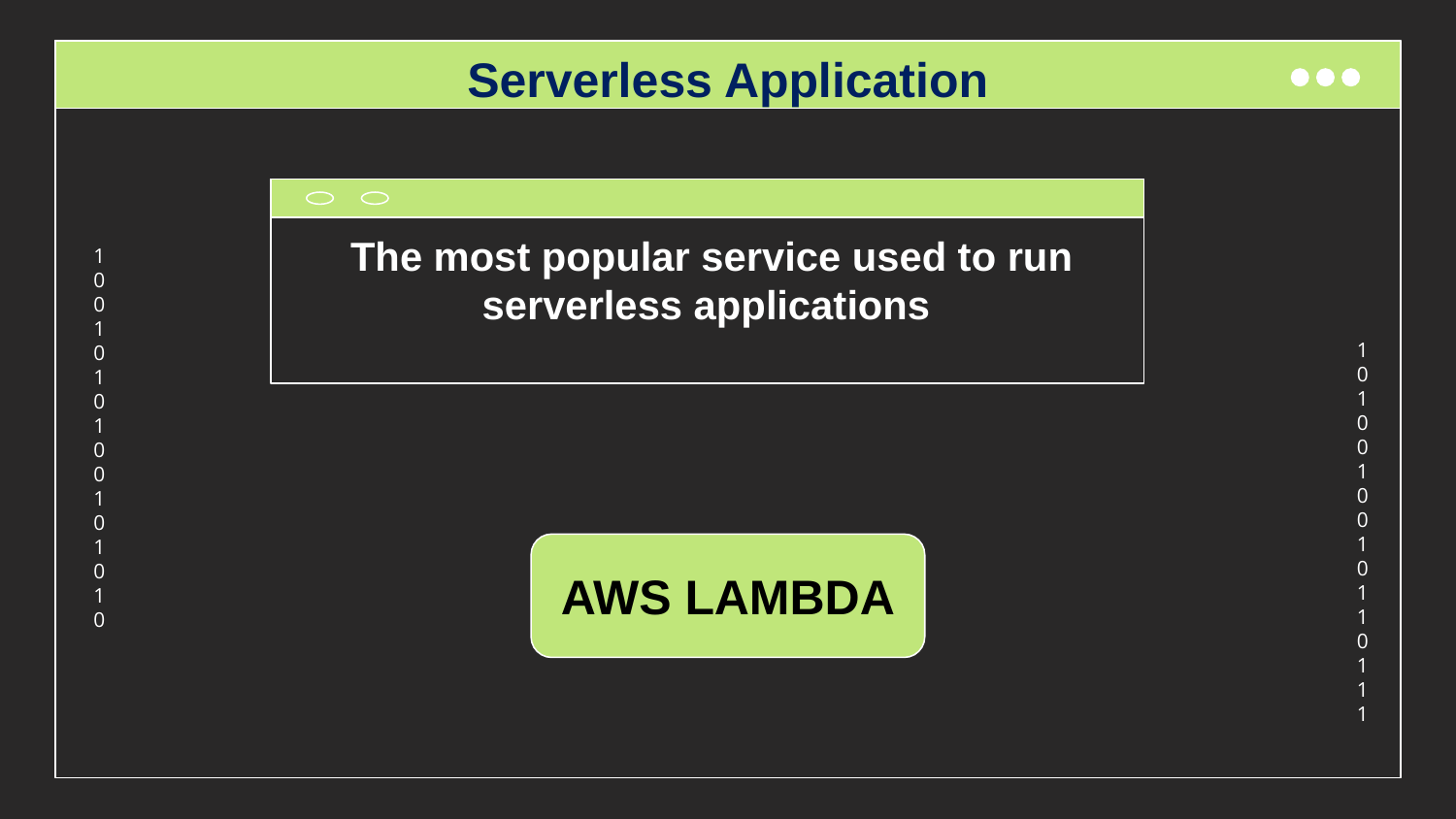

Serverless Application

The most popular service used to run serverless applications
AWS LAMBDA